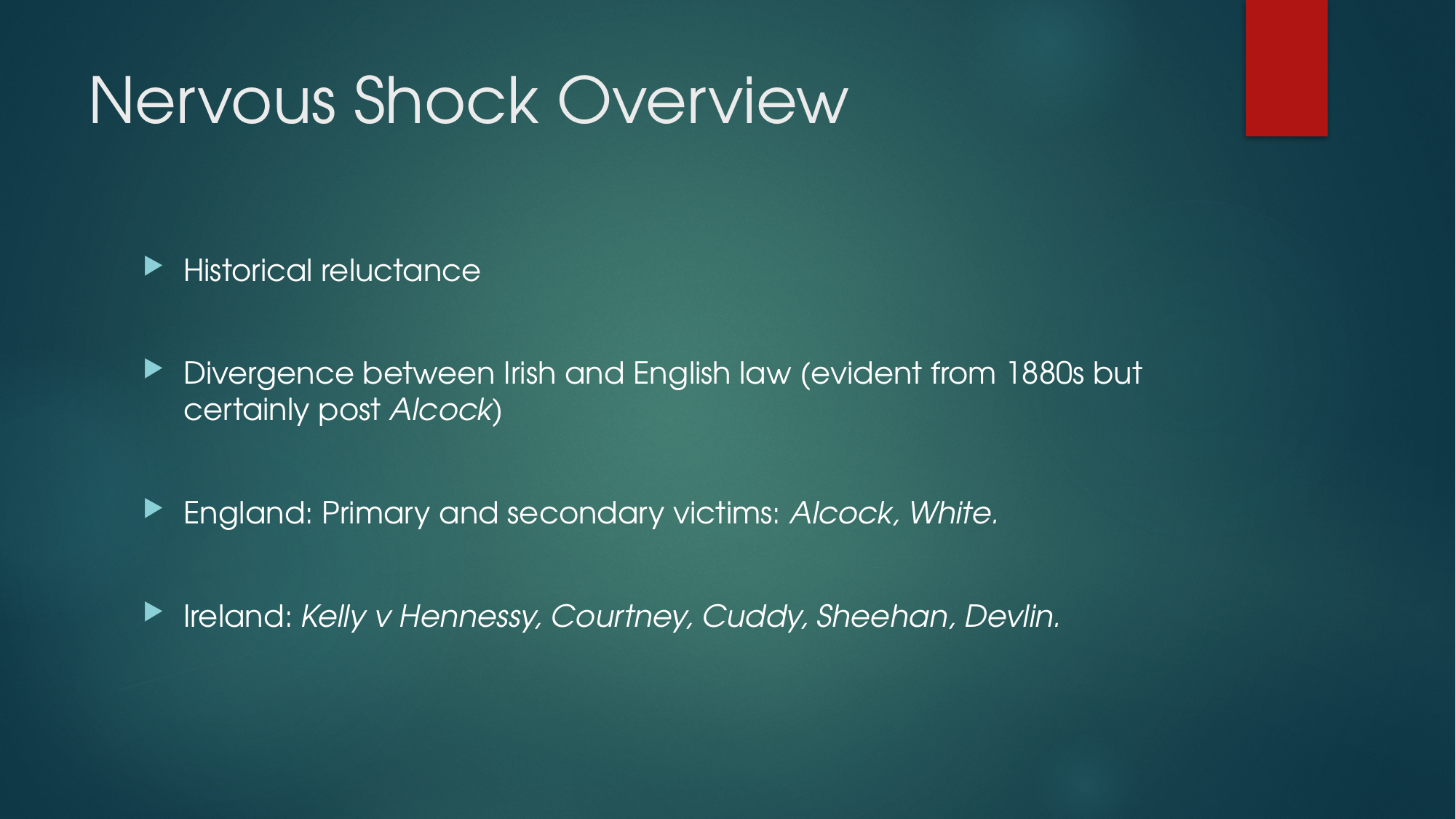

# Nervous Shock Overview
Historical reluctance

Divergence between Irish and English law (evident from 1880s but certainly post Alcock)

England: Primary and secondary victims: Alcock, White.

Ireland: Kelly v Hennessy, Courtney, Cuddy, Sheehan, Devlin.